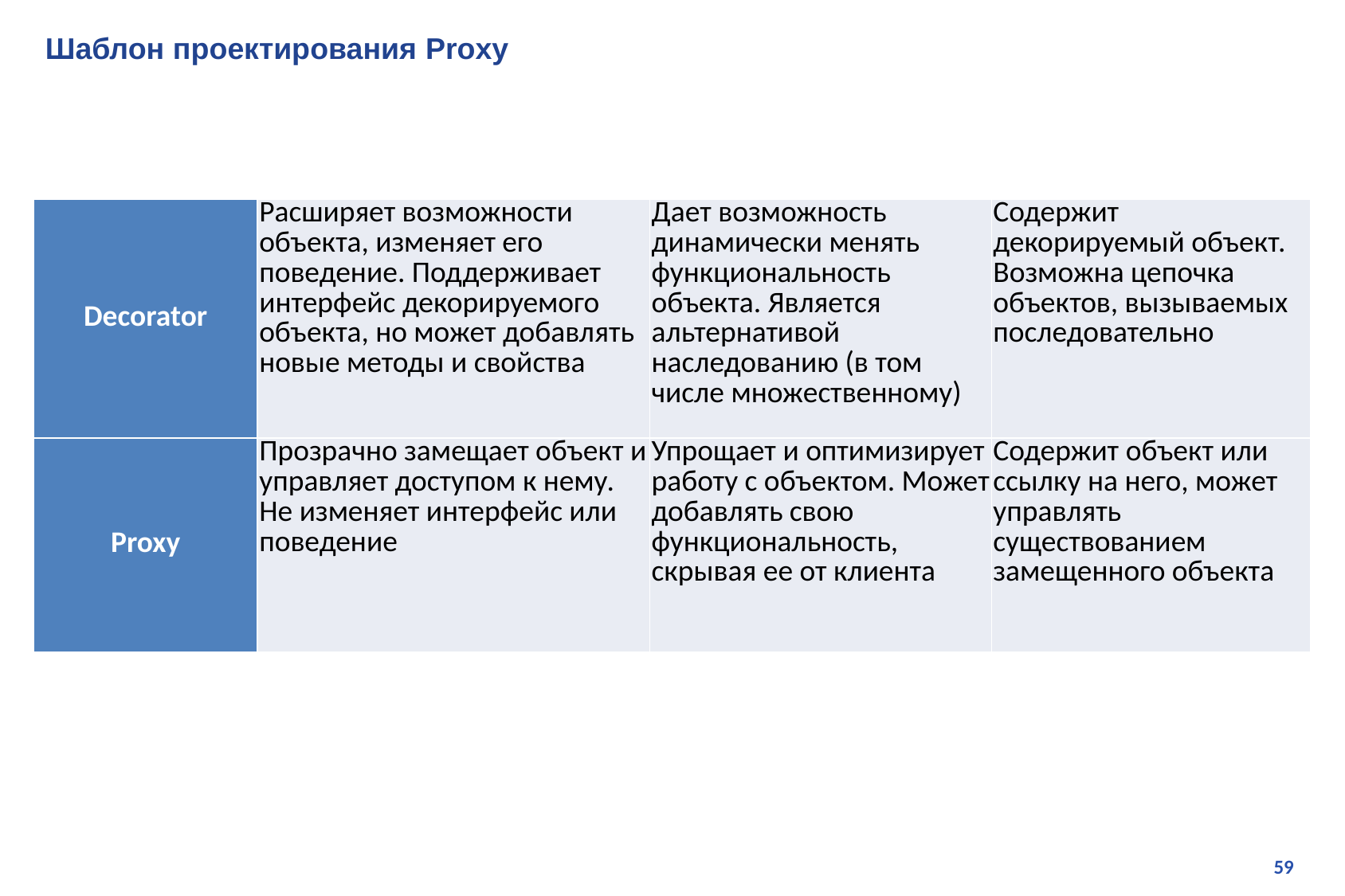

# Шаблон проектирования Proxy
| Decorator | Расширяет возможности объекта, изменяет его поведение. Поддерживает интерфейс декорируемого объекта, но может добавлять новые методы и свойства | Дает возможность динамически менять функциональность объекта. Является альтернативой наследованию (в том числе множественному) | Содержит декорируемый объект. Возможна цепочка объектов, вызываемых последовательно |
| --- | --- | --- | --- |
| Proxy | Прозрачно замещает объект и управляет доступом к нему. Не изменяет интерфейс или поведение | Упрощает и оптимизирует работу с объектом. Может добавлять свою функциональность, скрывая ее от клиента | Содержит объект или ссылку на него, может управлять существованием замещенного объекта |